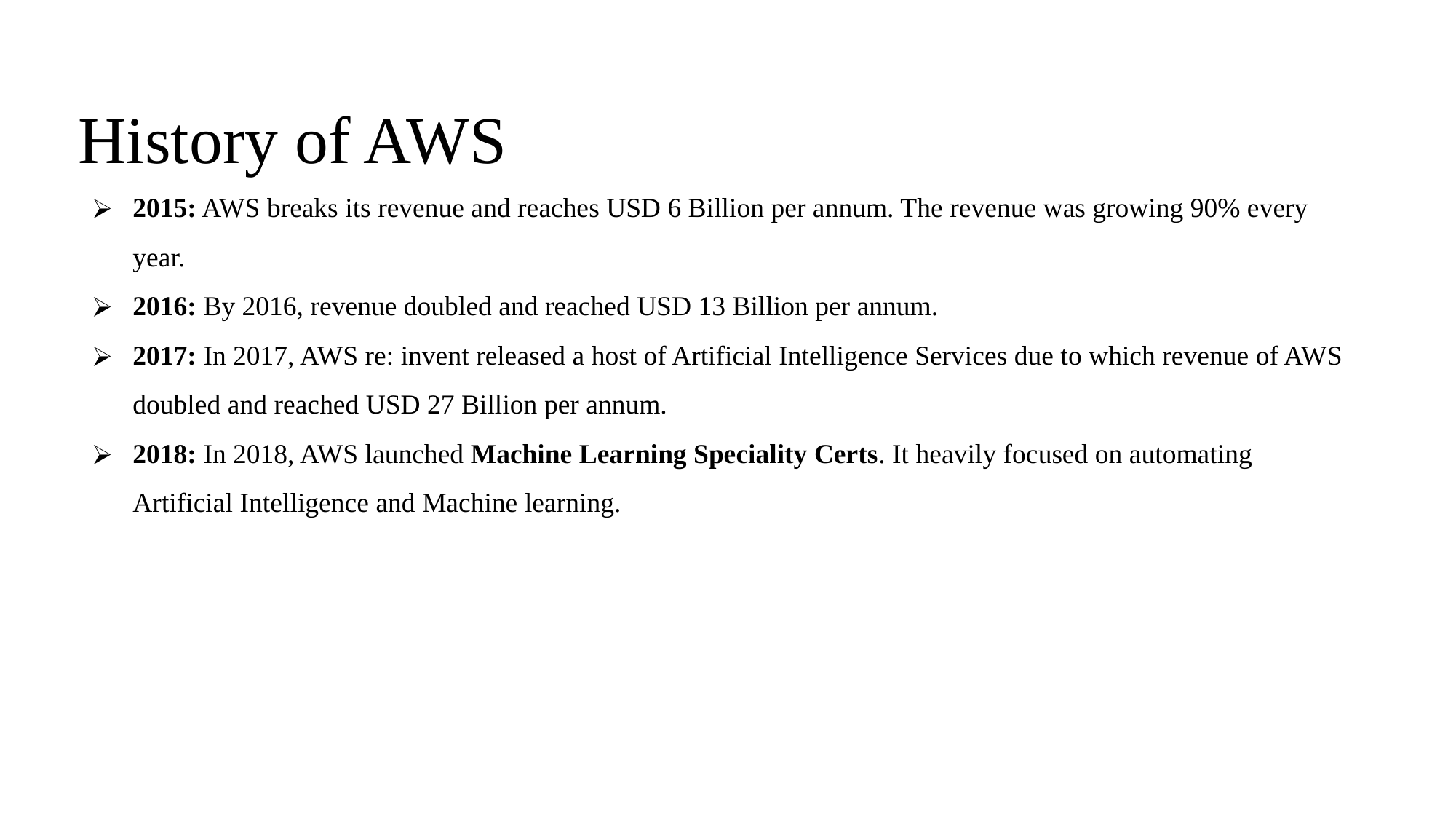

# History of AWS
2015: AWS breaks its revenue and reaches USD 6 Billion per annum. The revenue was growing 90% every year.
2016: By 2016, revenue doubled and reached USD 13 Billion per annum.
2017: In 2017, AWS re: invent released a host of Artificial Intelligence Services due to which revenue of AWS doubled and reached USD 27 Billion per annum.
2018: In 2018, AWS launched Machine Learning Speciality Certs. It heavily focused on automating Artificial Intelligence and Machine learning.